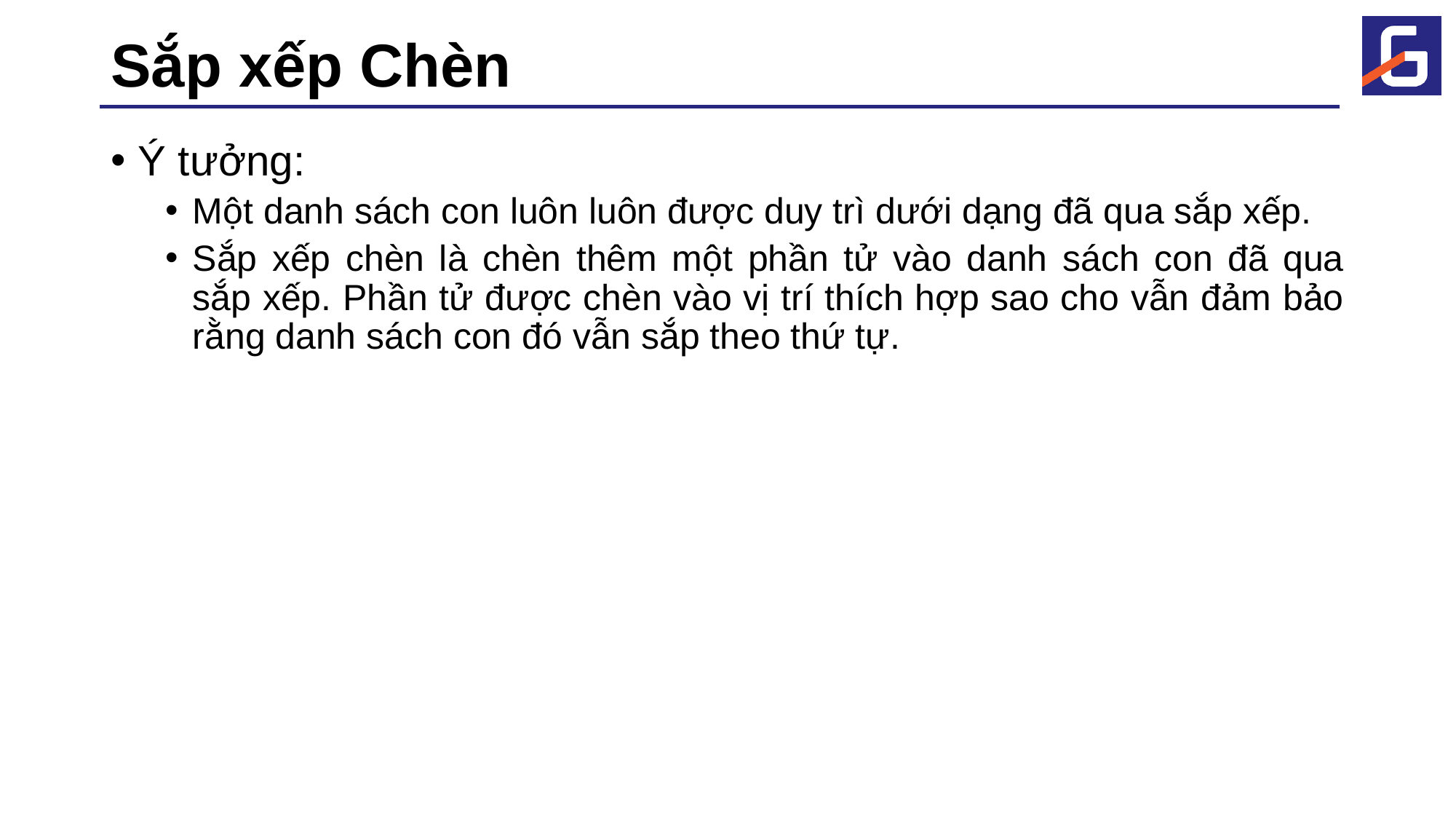

# Sắp xếp Chèn
Ý tưởng:
Một danh sách con luôn luôn được duy trì dưới dạng đã qua sắp xếp.
Sắp xếp chèn là chèn thêm một phần tử vào danh sách con đã qua sắp xếp. Phần tử được chèn vào vị trí thích hợp sao cho vẫn đảm bảo rằng danh sách con đó vẫn sắp theo thứ tự.